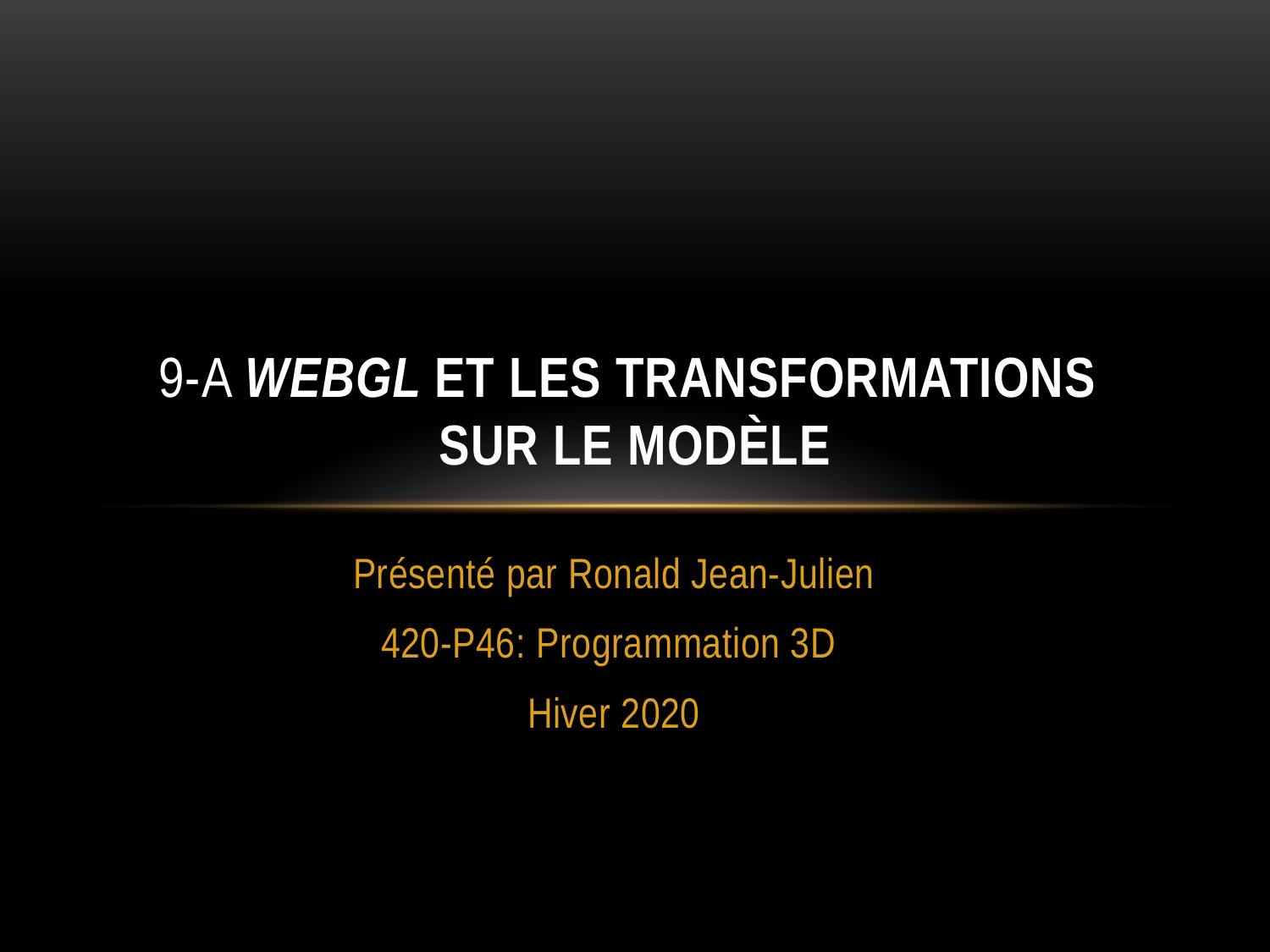

# 9-A webgl et les transformations sur le modèle
Présenté par Ronald Jean-Julien
420-P46: Programmation 3D
Hiver 2020